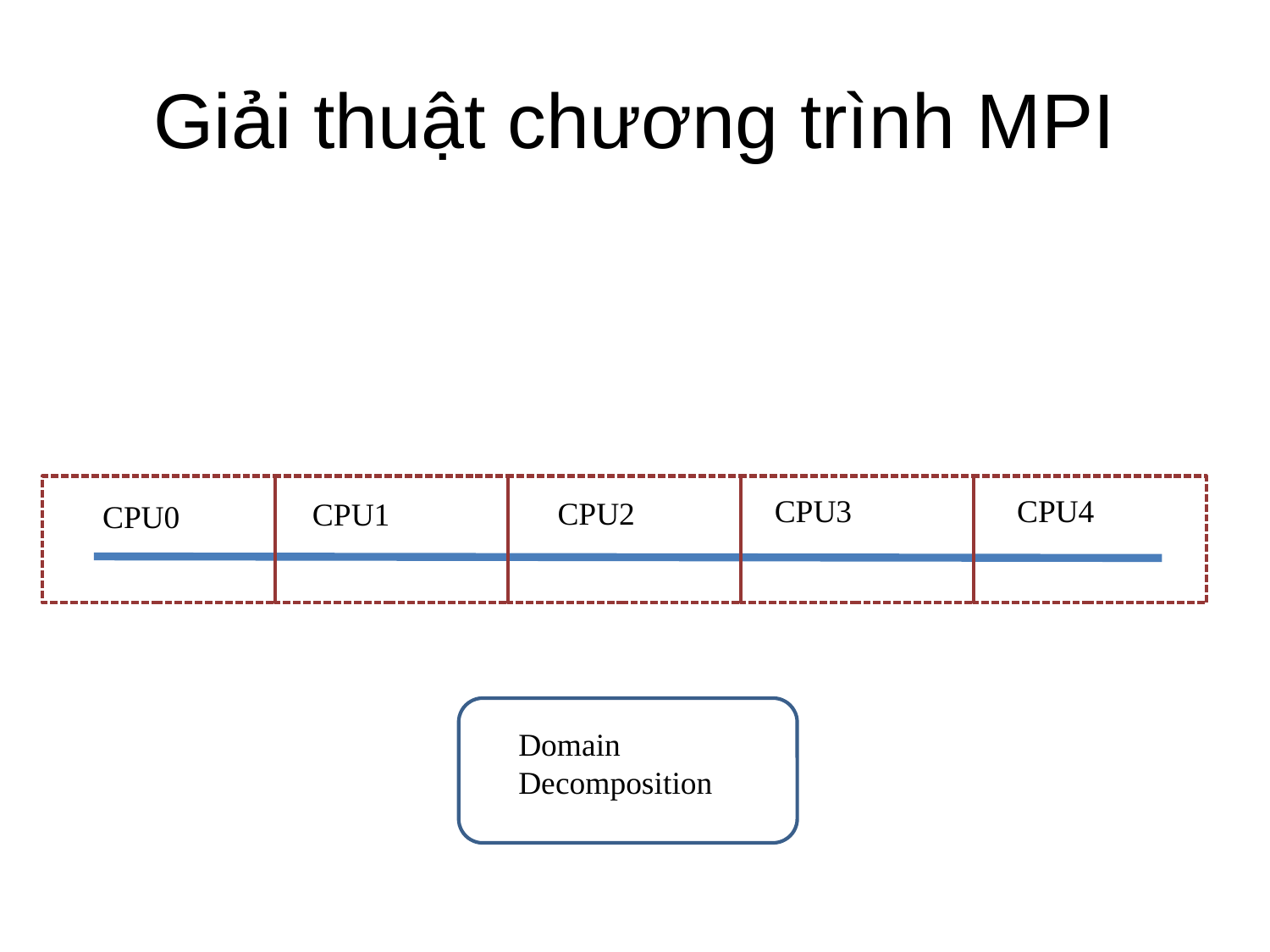

Giải thuật chương trình MPI

CPU3
CPU4
CPU2
CPU1
CPU0

Domain Decomposition